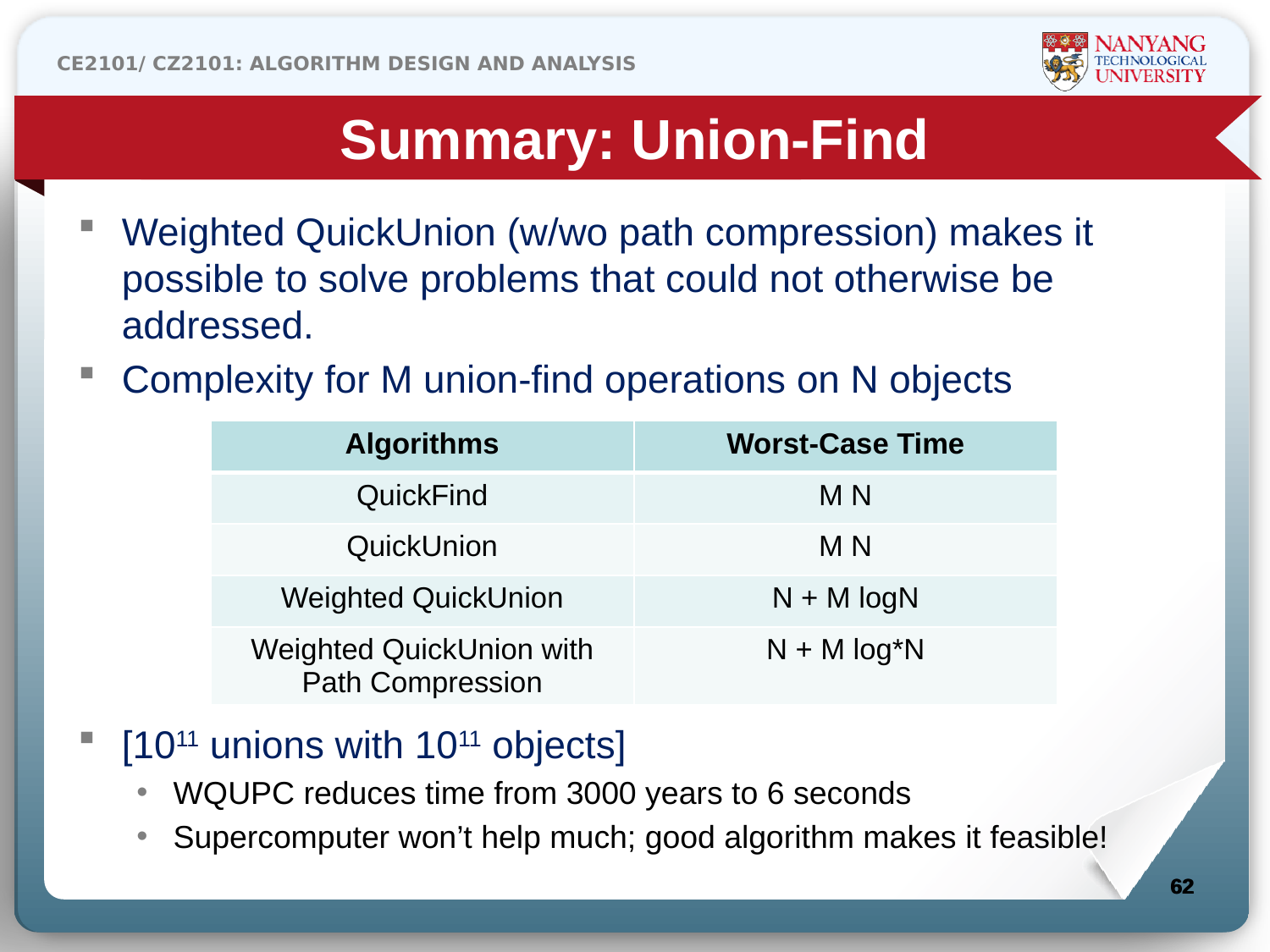

Summary: Union-Find
Weighted QuickUnion (w/wo path compression) makes it possible to solve problems that could not otherwise be addressed.
Complexity for M union-find operations on N objects

[1011 unions with 1011 objects]
WQUPC reduces time from 3000 years to 6 seconds
Supercomputer won’t help much; good algorithm makes it feasible!

| Algorithms | Worst-Case Time |
| --- | --- |
| QuickFind | M N |
| QuickUnion | M N |
| Weighted QuickUnion | N + M logN |
| Weighted QuickUnion with Path Compression | N + M log\*N |
62